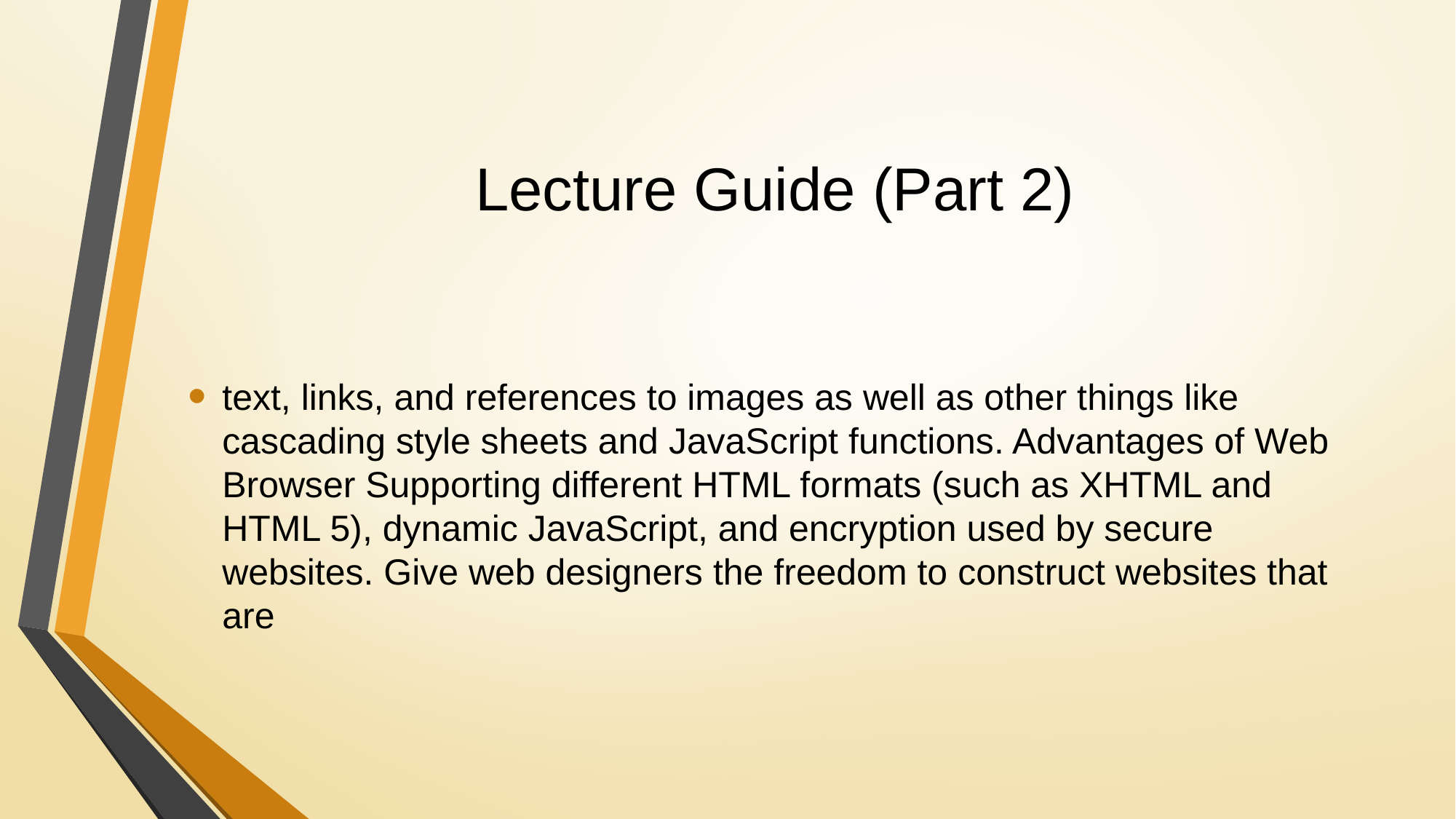

# Lecture Guide (Part 2)
text, links, and references to images as well as other things like cascading style sheets and JavaScript functions. Advantages of Web Browser Supporting different HTML formats (such as XHTML and HTML 5), dynamic JavaScript, and encryption used by secure websites. Give web designers the freedom to construct websites that are